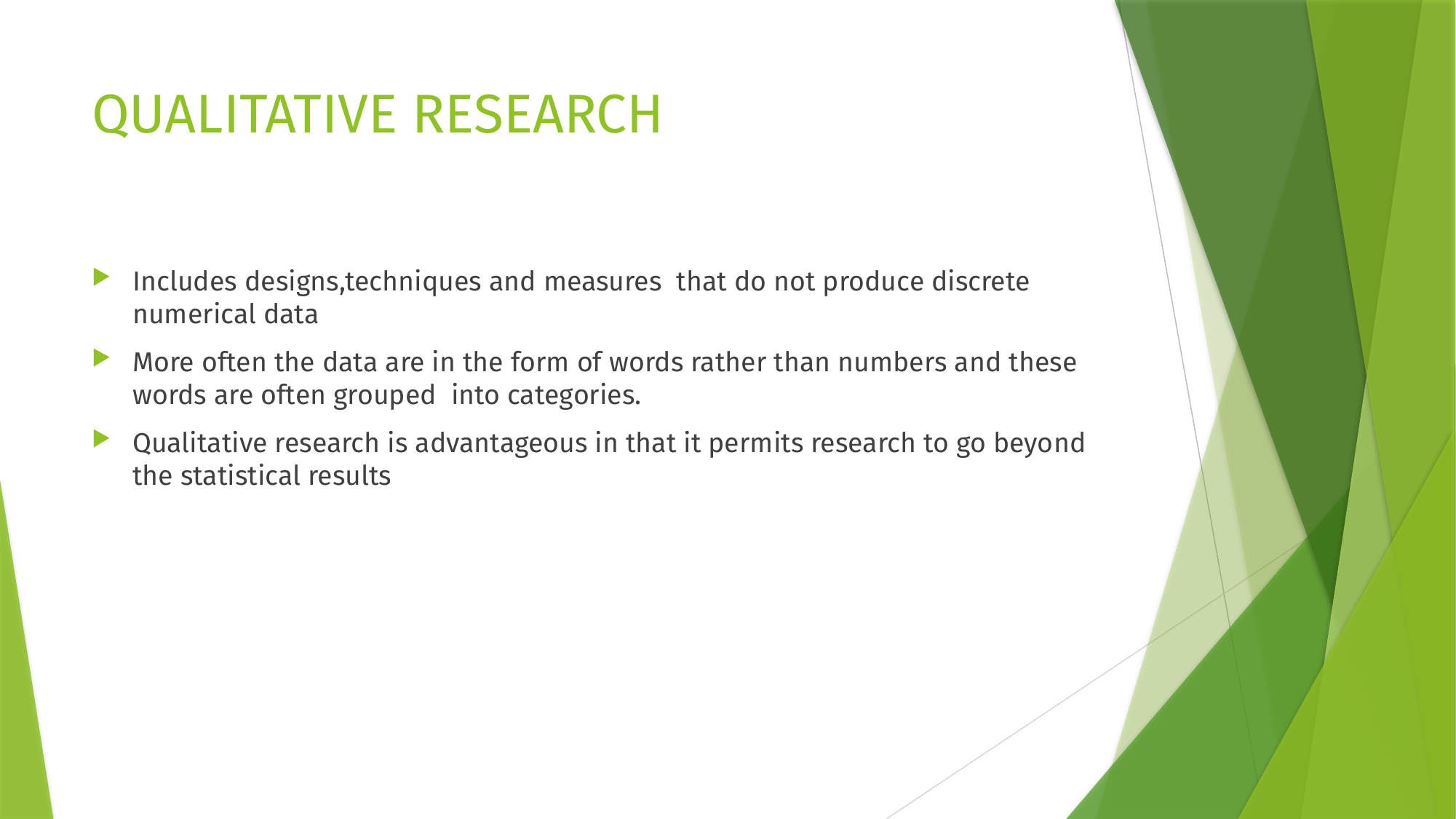

# QUALITATIVE RESEARCH
Includes designs,techniques and measures  that do not produce discrete  numerical data
More often the data are in the form of words rather than numbers and these words are often grouped  into categories.
Qualitative research is advantageous in that it permits research to go beyond the statistical results